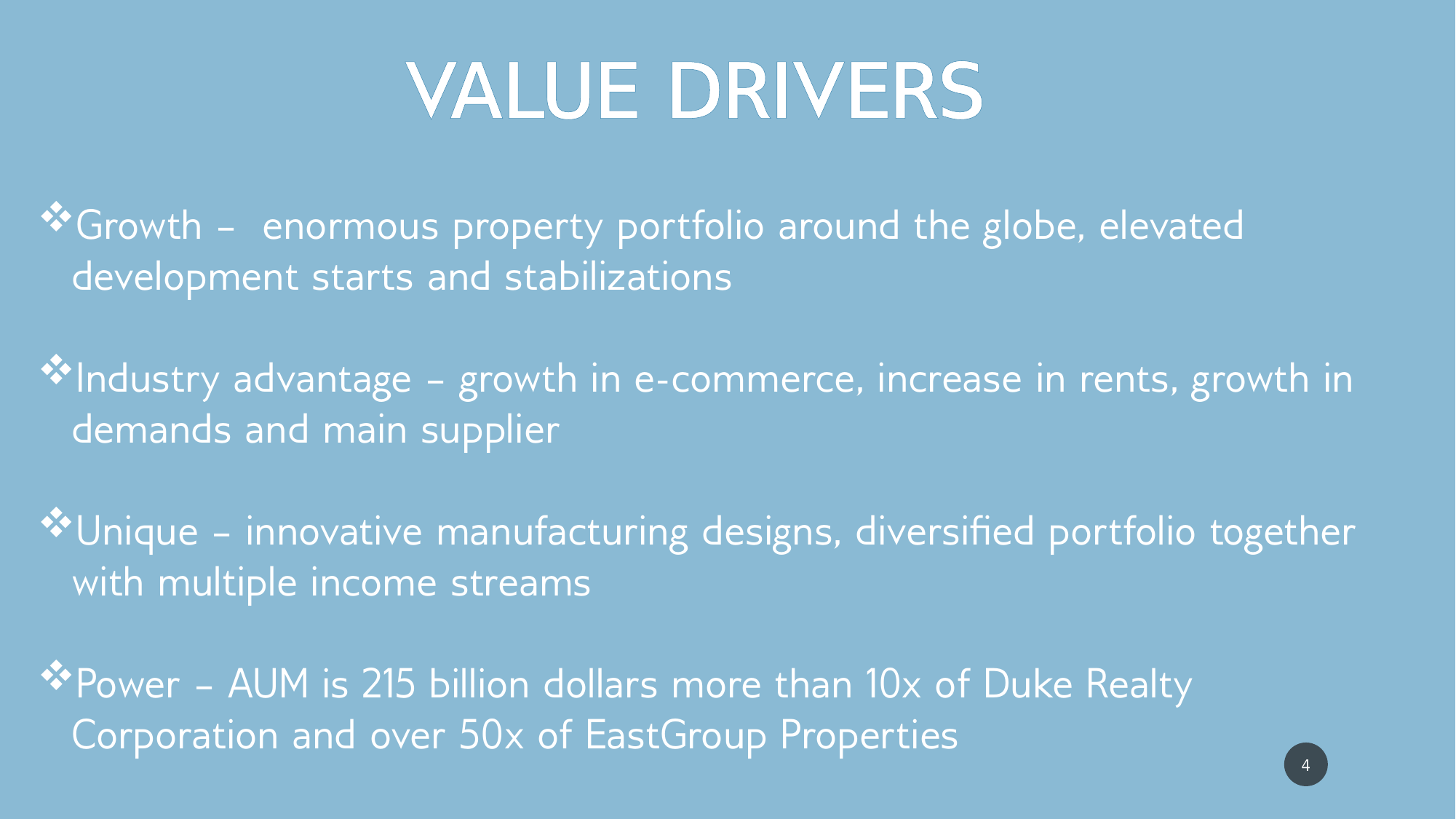

VALUE DRIVERS
Growth –  enormous property portfolio around the globe, elevated development starts and stabilizations

Industry advantage – growth in e-commerce, increase in rents, growth in demands and main supplier

Unique – innovative manufacturing designs, diversified portfolio together with multiple income streams

Power – AUM is 215 billion dollars more than 10x of Duke Realty Corporation and over 50x of EastGroup Properties
4